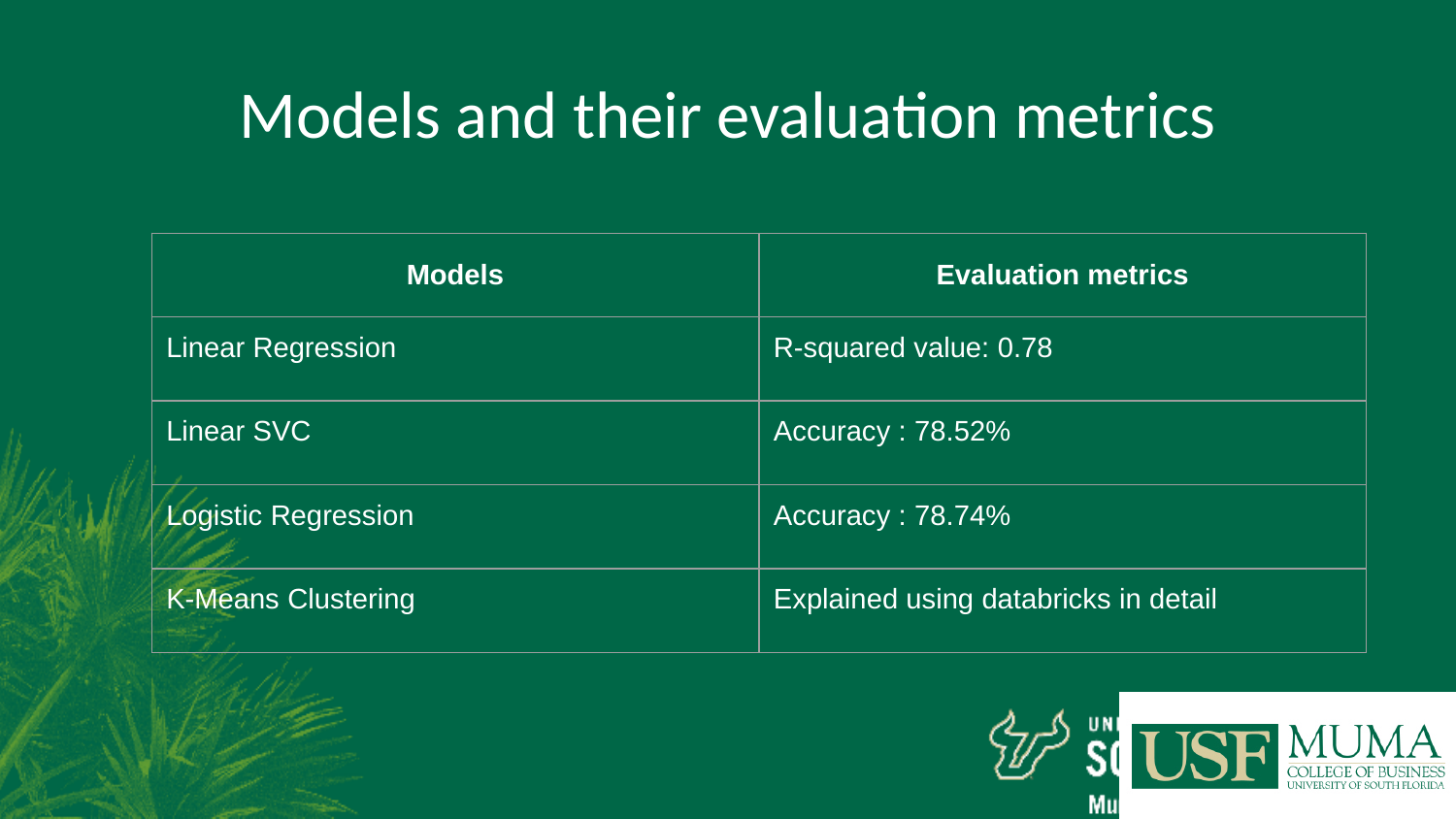

# Models and their evaluation metrics
| Models | Evaluation metrics |
| --- | --- |
| Linear Regression | R-squared value: 0.78 |
| Linear SVC | Accuracy : 78.52% |
| Logistic Regression | Accuracy : 78.74% |
| K-Means Clustering | Explained using databricks in detail |